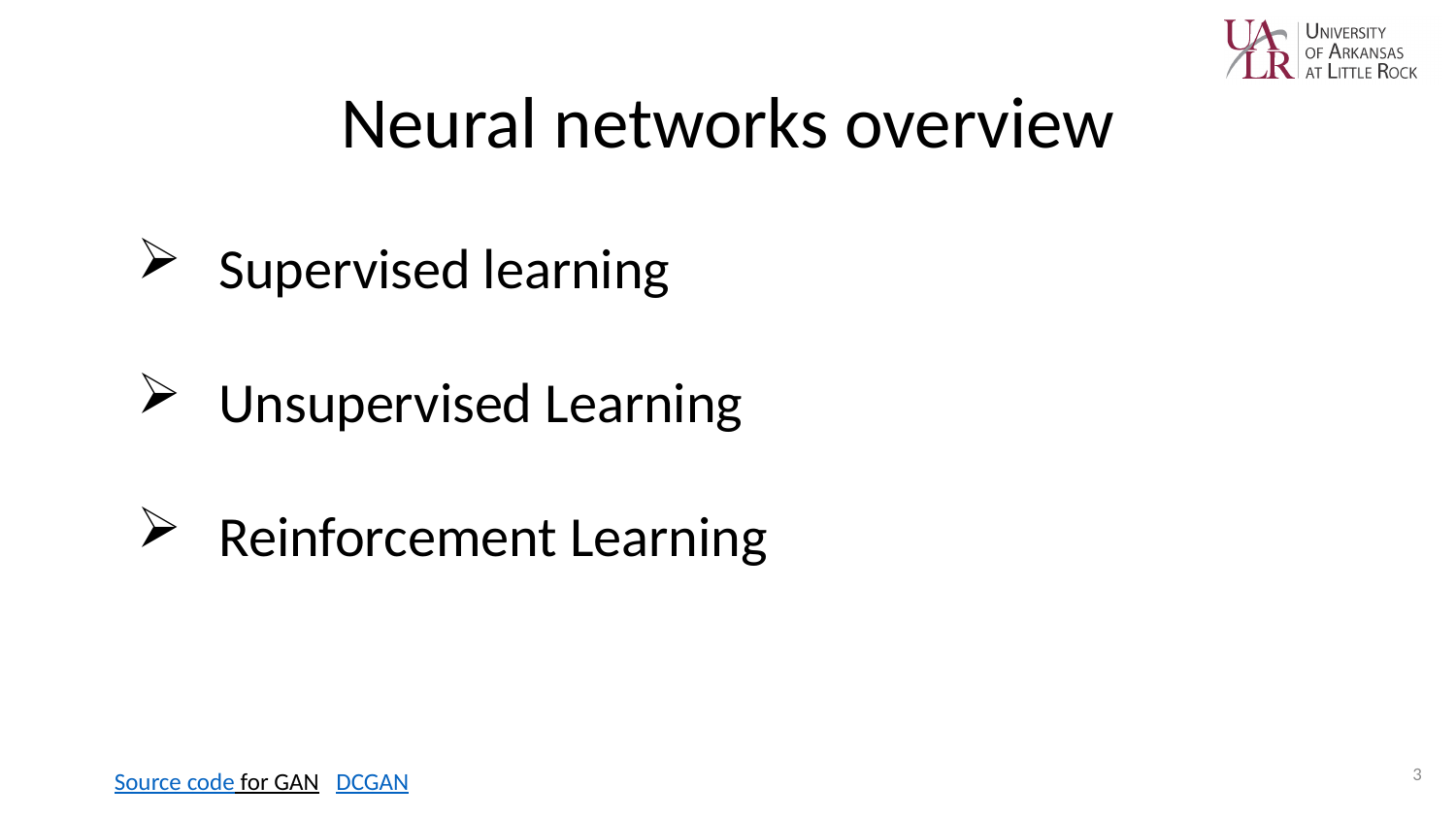

# Neural networks overview
Supervised learning
Unsupervised Learning
Reinforcement Learning
3